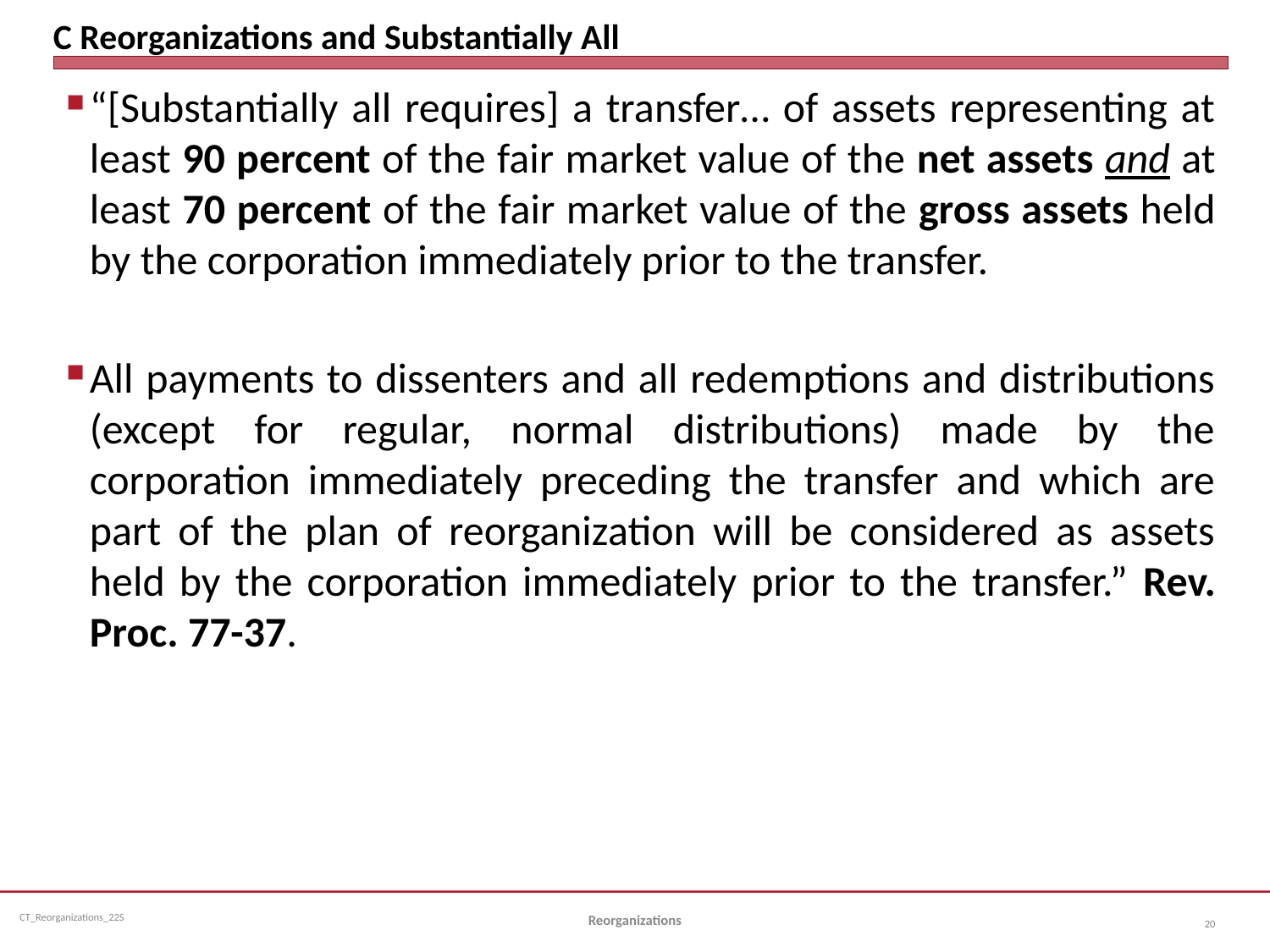

# C Reorganizations and Substantially All
“[Substantially all requires] a transfer… of assets representing at least 90 percent of the fair market value of the net assets and at least 70 percent of the fair market value of the gross assets held by the corporation immediately prior to the transfer.

All payments to dissenters and all redemptions and distributions (except for regular, normal distributions) made by the corporation immediately preceding the transfer and which are part of the plan of reorganization will be considered as assets held by the corporation immediately prior to the transfer.” Rev. Proc. 77-37.

Reorganizations
20